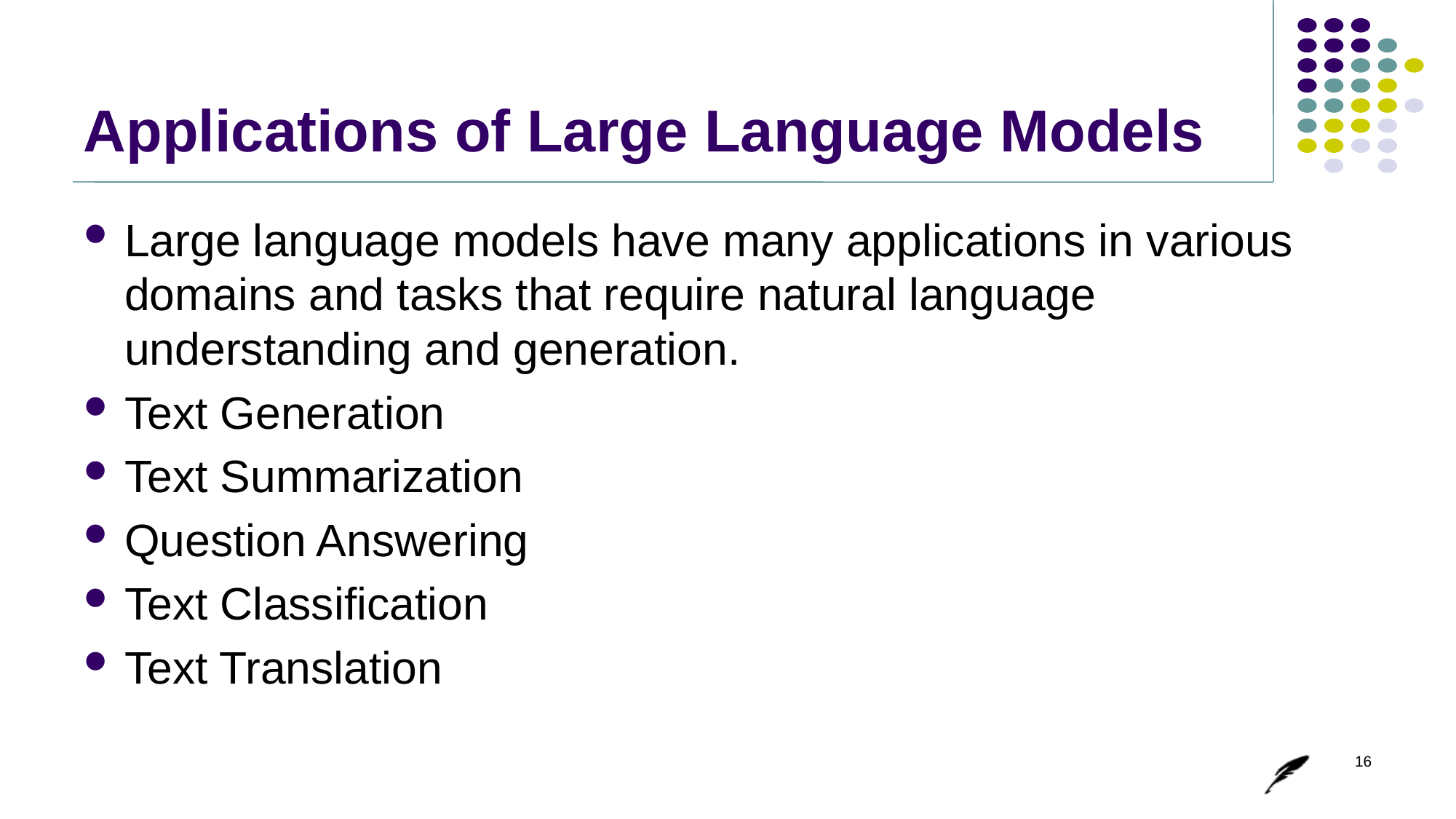

# Applications of Large Language Models
Large language models have many applications in various domains and tasks that require natural language understanding and generation.
Text Generation
Text Summarization
Question Answering
Text Classification
Text Translation
16